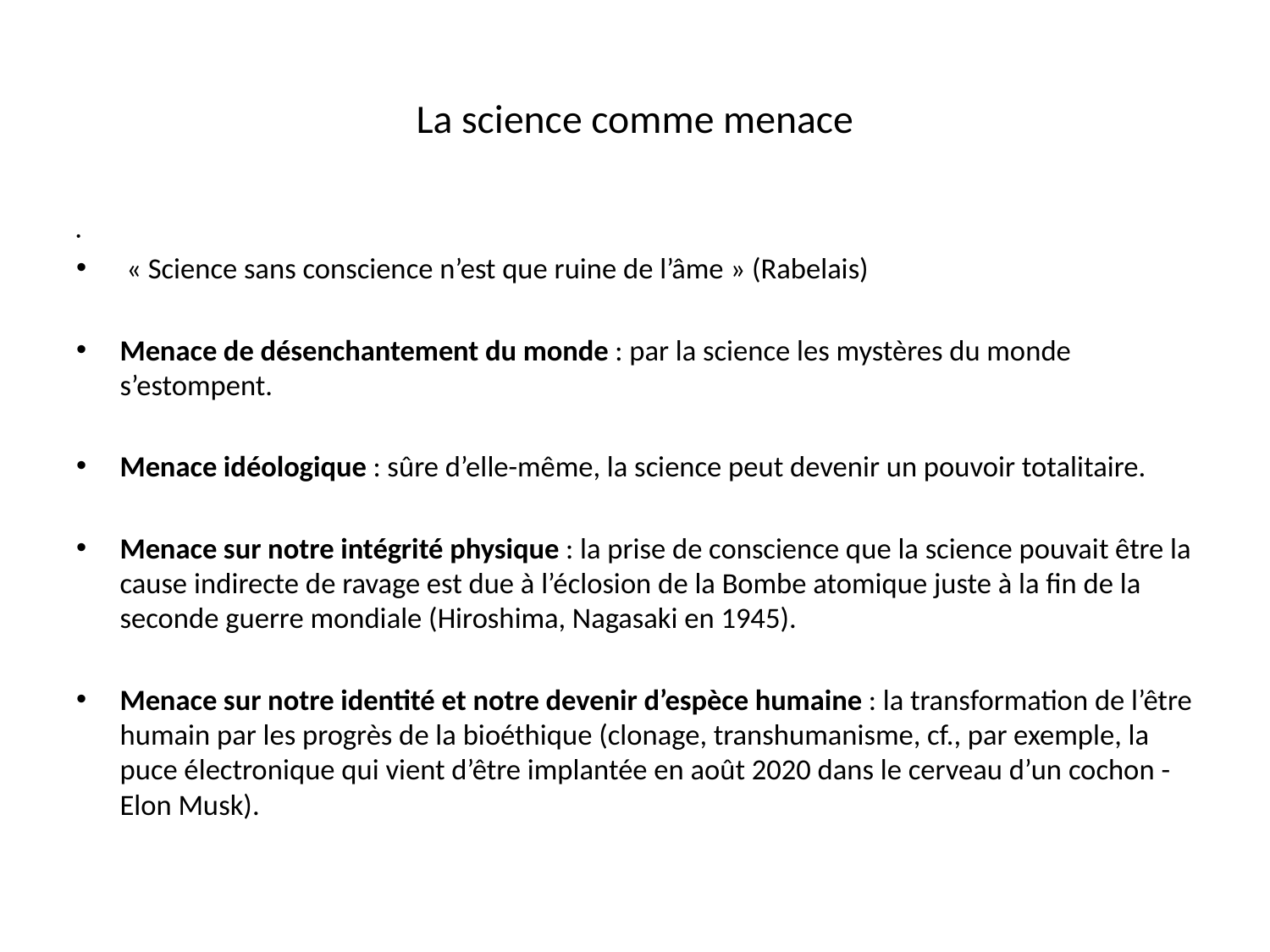

# La science comme menace

 « Science sans conscience n’est que ruine de l’âme » (Rabelais)

Menace de désenchantement du monde : par la science les mystères du monde s’estompent.

Menace idéologique : sûre d’elle-même, la science peut devenir un pouvoir totalitaire.

Menace sur notre intégrité physique : la prise de conscience que la science pouvait être la cause indirecte de ravage est due à l’éclosion de la Bombe atomique juste à la fin de la seconde guerre mondiale (Hiroshima, Nagasaki en 1945).

Menace sur notre identité et notre devenir d’espèce humaine : la transformation de l’être humain par les progrès de la bioéthique (clonage, transhumanisme, cf., par exemple, la puce électronique qui vient d’être implantée en août 2020 dans le cerveau d’un cochon - Elon Musk).